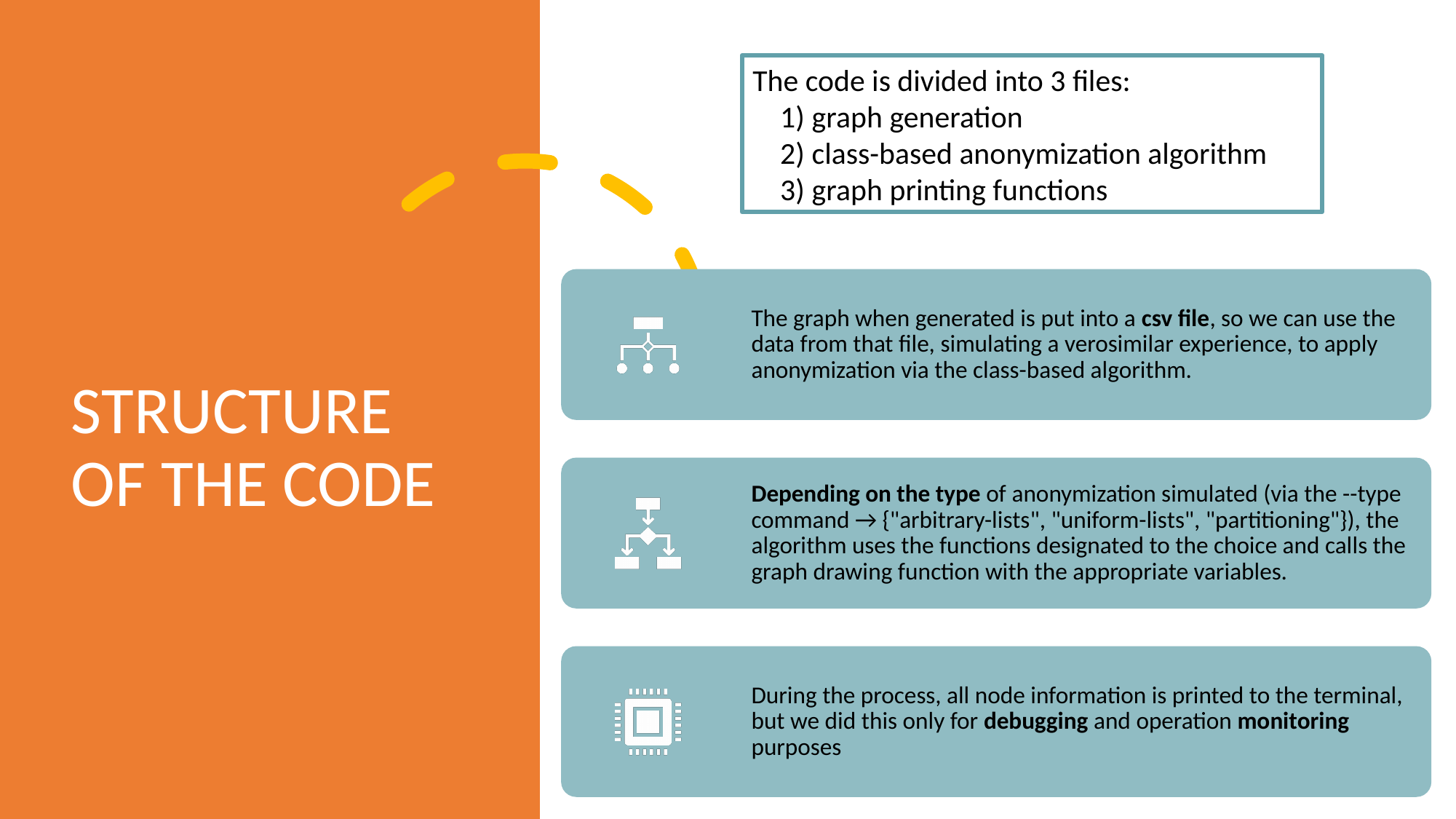

The code is divided into 3 files:
    1) graph generation
    2) class-based anonymization algorithm
    3) graph printing functions
# STRUCTURE OF THE CODE

The graph when generated is put into a csv file, so we can use the data from that file, simulating a verosimilar experience, to apply anonymization via the class-based algorithm.
Depending on the type of anonymization simulated (via the --type command → {"arbitrary-lists", "uniform-lists", "partitioning"}), the algorithm uses the functions designated to the choice and calls the graph drawing function with the appropriate variables.
During the process, all node information is printed to the terminal, but we did this only for debugging and operation monitoring purposes